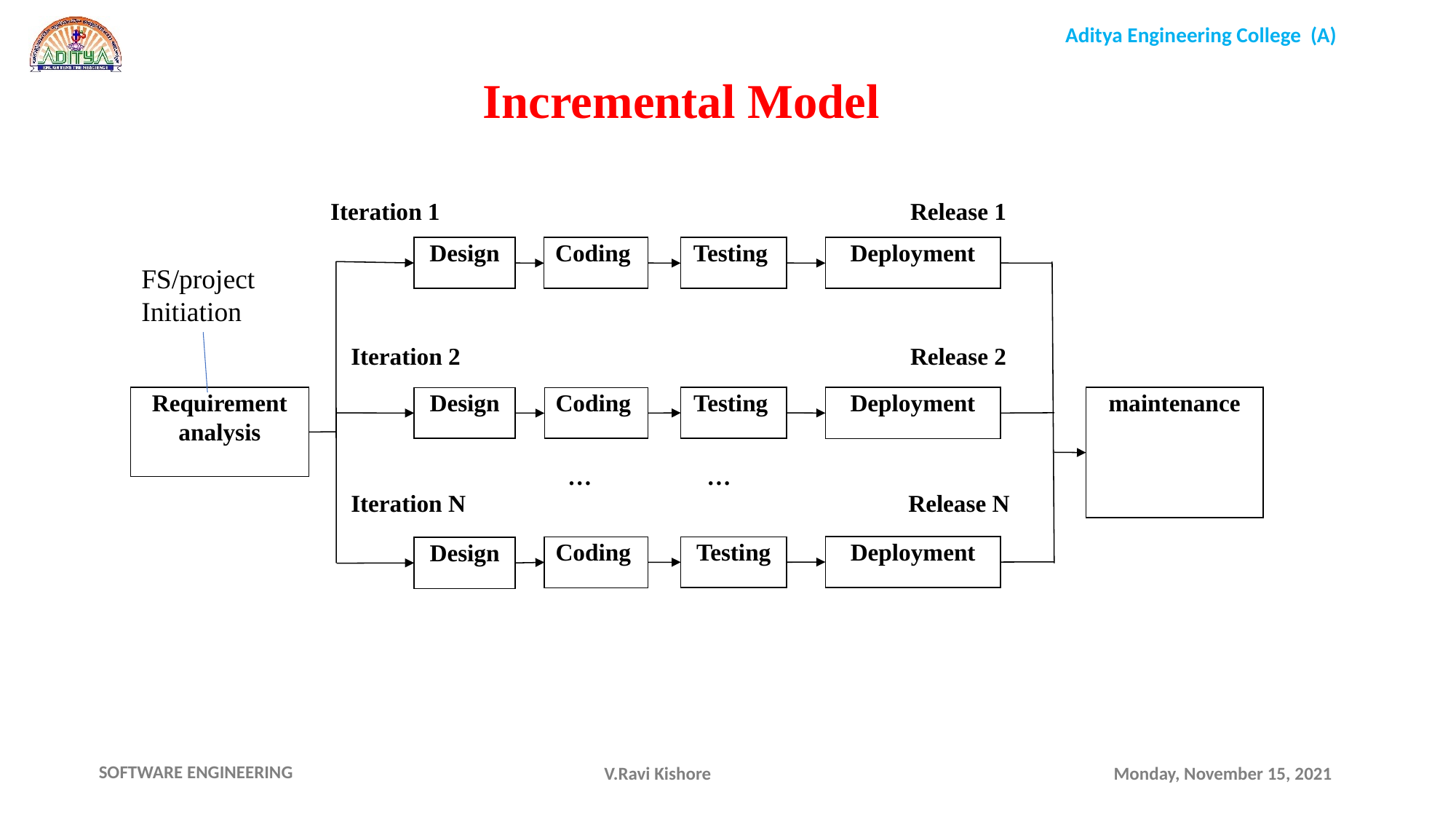

Incremental Model

Iteration 1
Release 1
Design
Coding
Testing
Deployment
Iteration 2
Release 2
Requirement analysis
Testing
Deployment

maintenance
Design
Coding
…
…
Iteration N
Release N
Deployment

Coding
Testing
Design
FS/project Initiation
V.Ravi Kishore
Monday, November 15, 2021